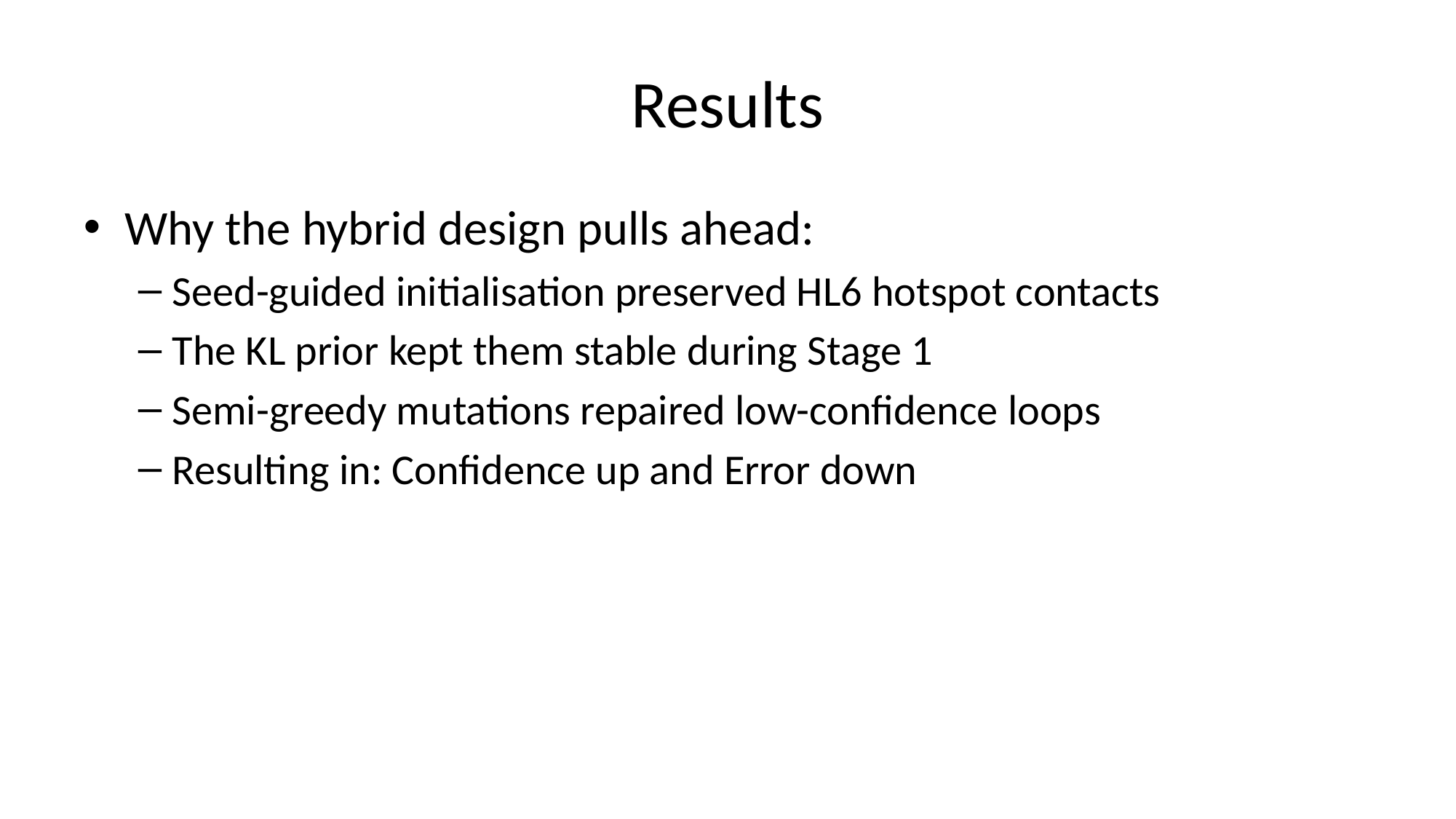

# Results
Why the hybrid design pulls ahead:
Seed-guided initialisation preserved HL6 hotspot contacts
The KL prior kept them stable during Stage 1
Semi-greedy mutations repaired low-confidence loops
Resulting in: Confidence up and Error down